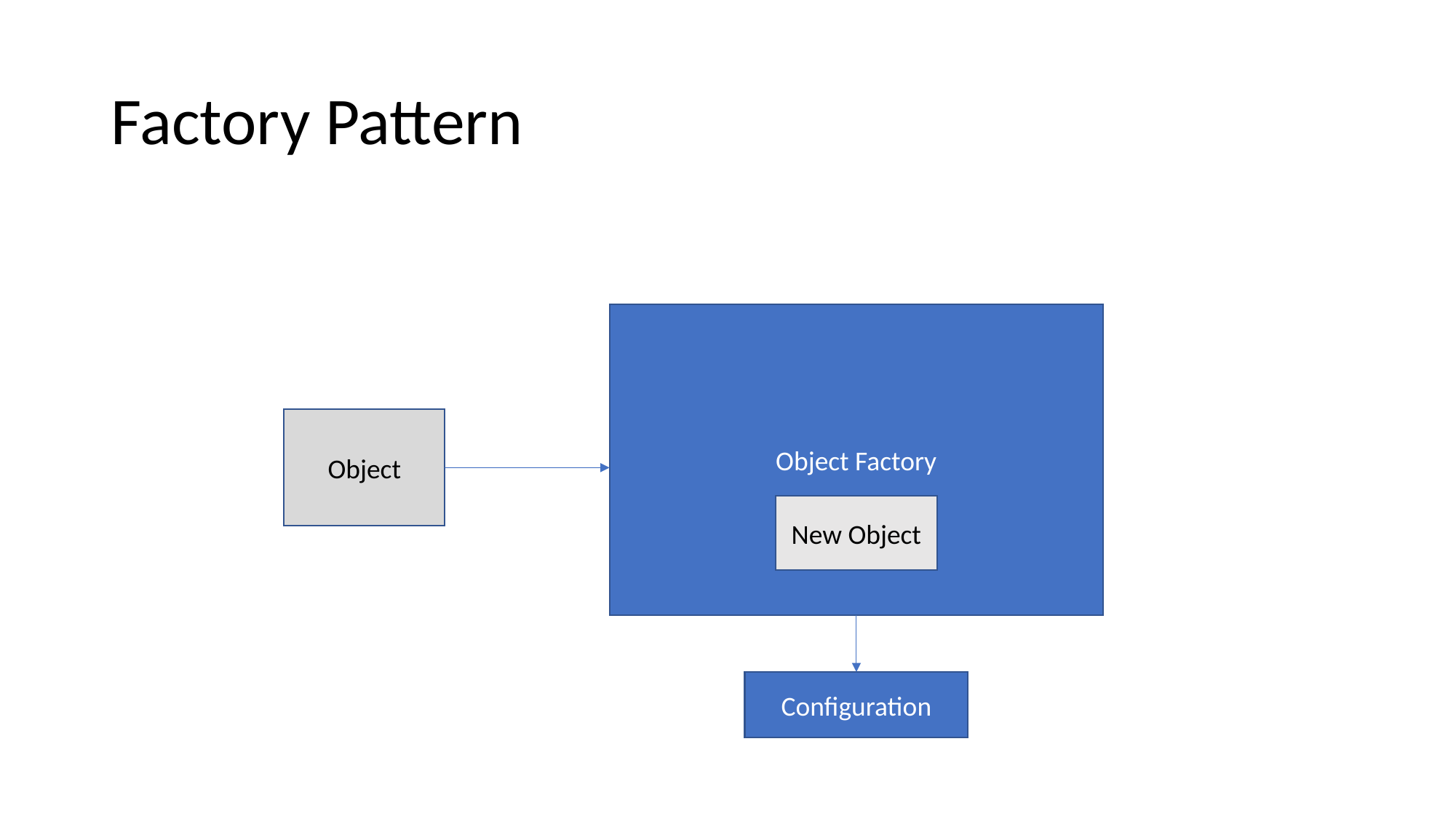

# Factory Pattern

Object Factory
Object
New Object
Configuration